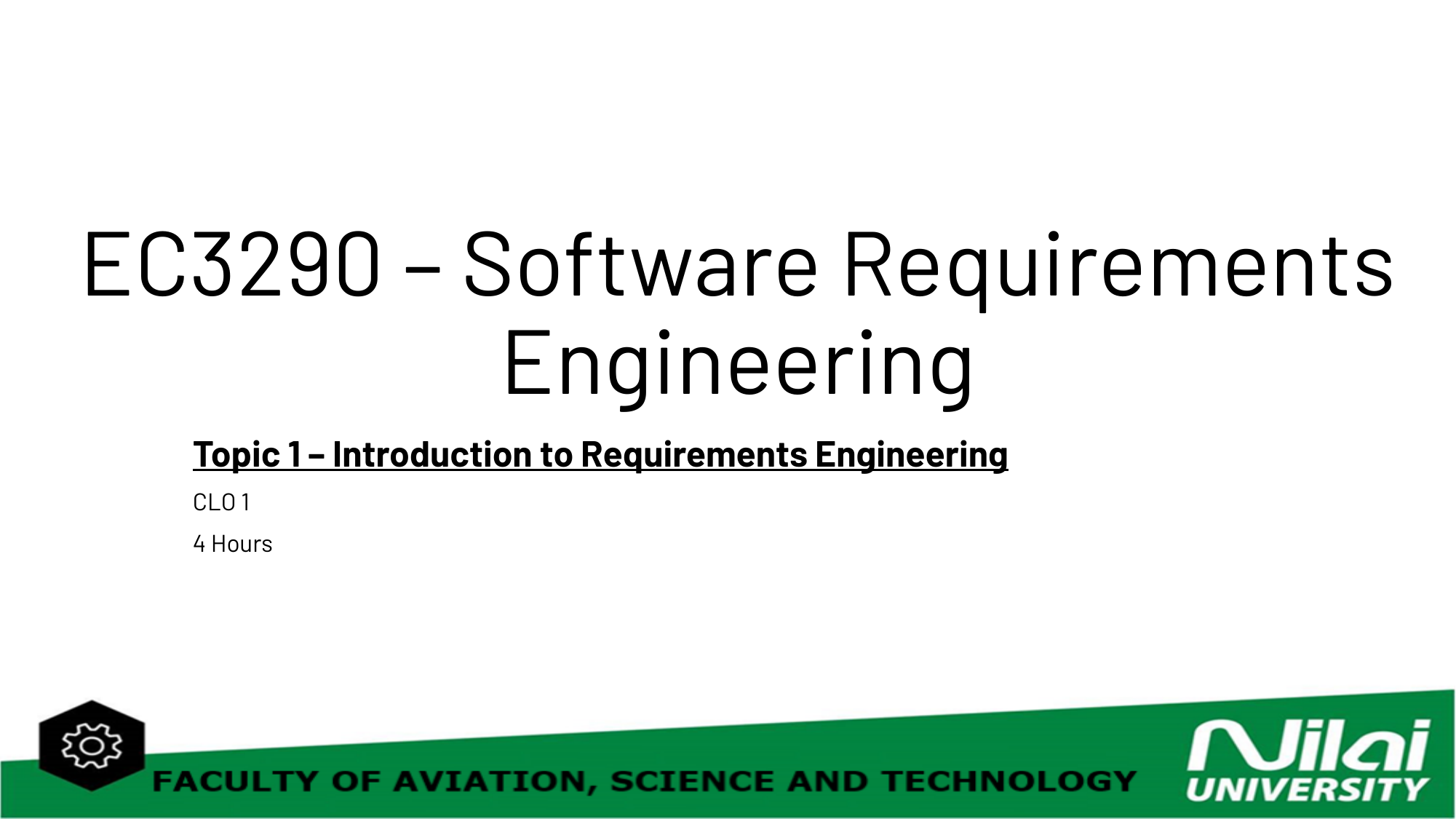

# EC3290 – Software Requirements Engineering
Topic 1 – Introduction to Requirements Engineering
CLO 1
4 Hours